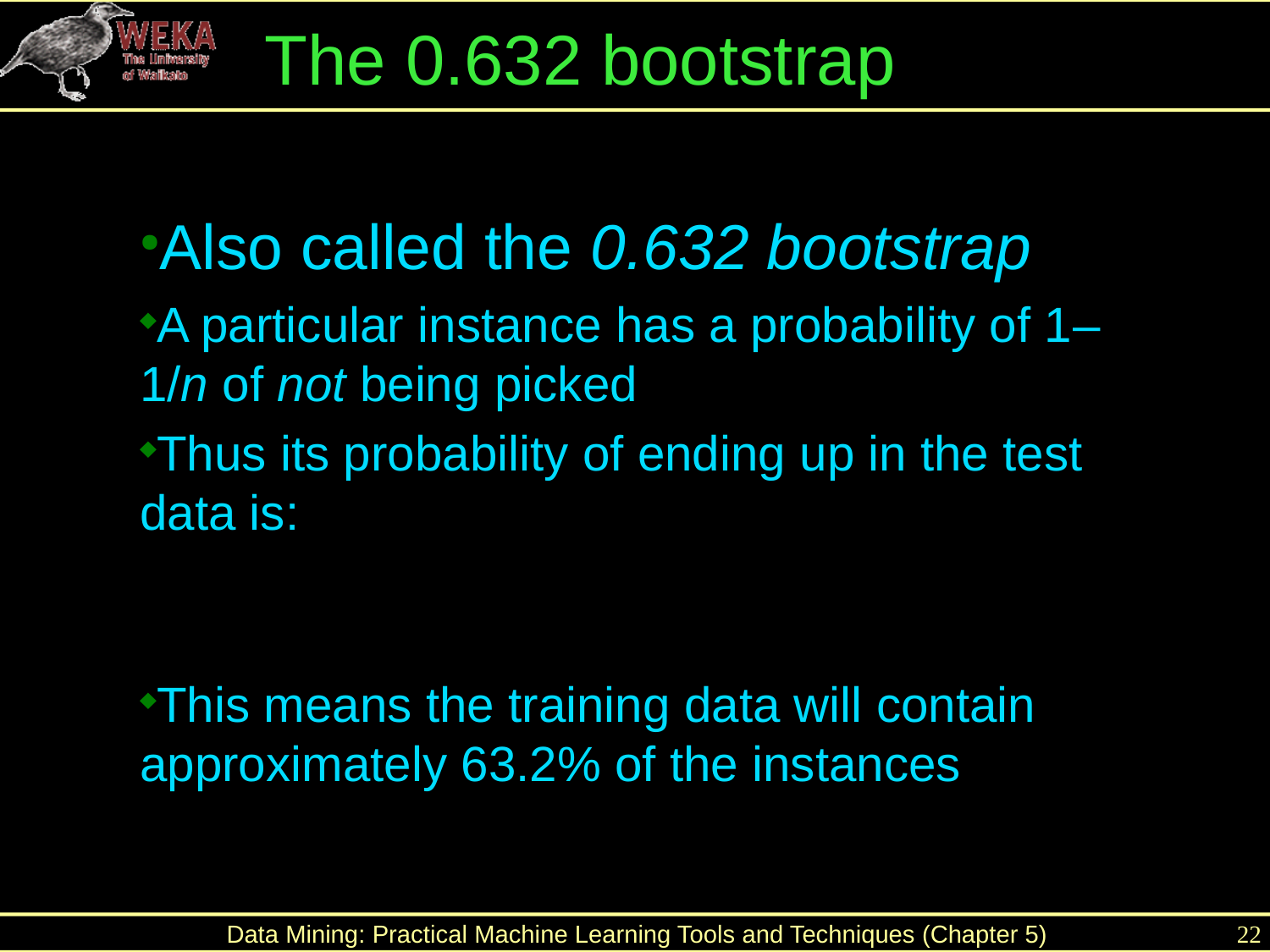

The 0.632 bootstrap
Also called the 0.632 bootstrap
A particular instance has a probability of 1–1/n of not being picked
Thus its probability of ending up in the test data is:

This means the training data will contain approximately 63.2% of the instances
Data Mining: Practical Machine Learning Tools and Techniques (Chapter 5)
22